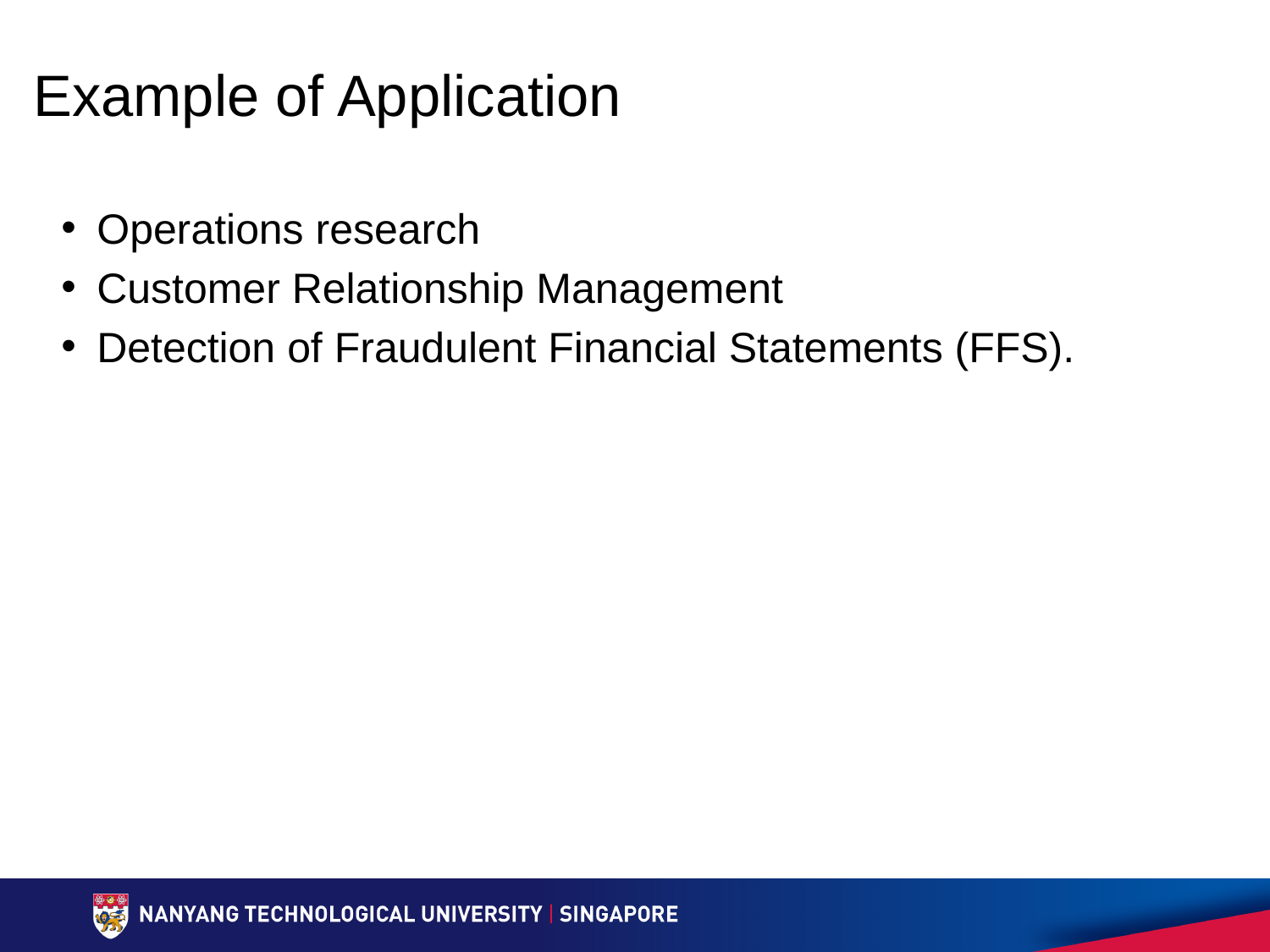

# Example of Application
Operations research
Customer Relationship Management
Detection of Fraudulent Financial Statements (FFS).